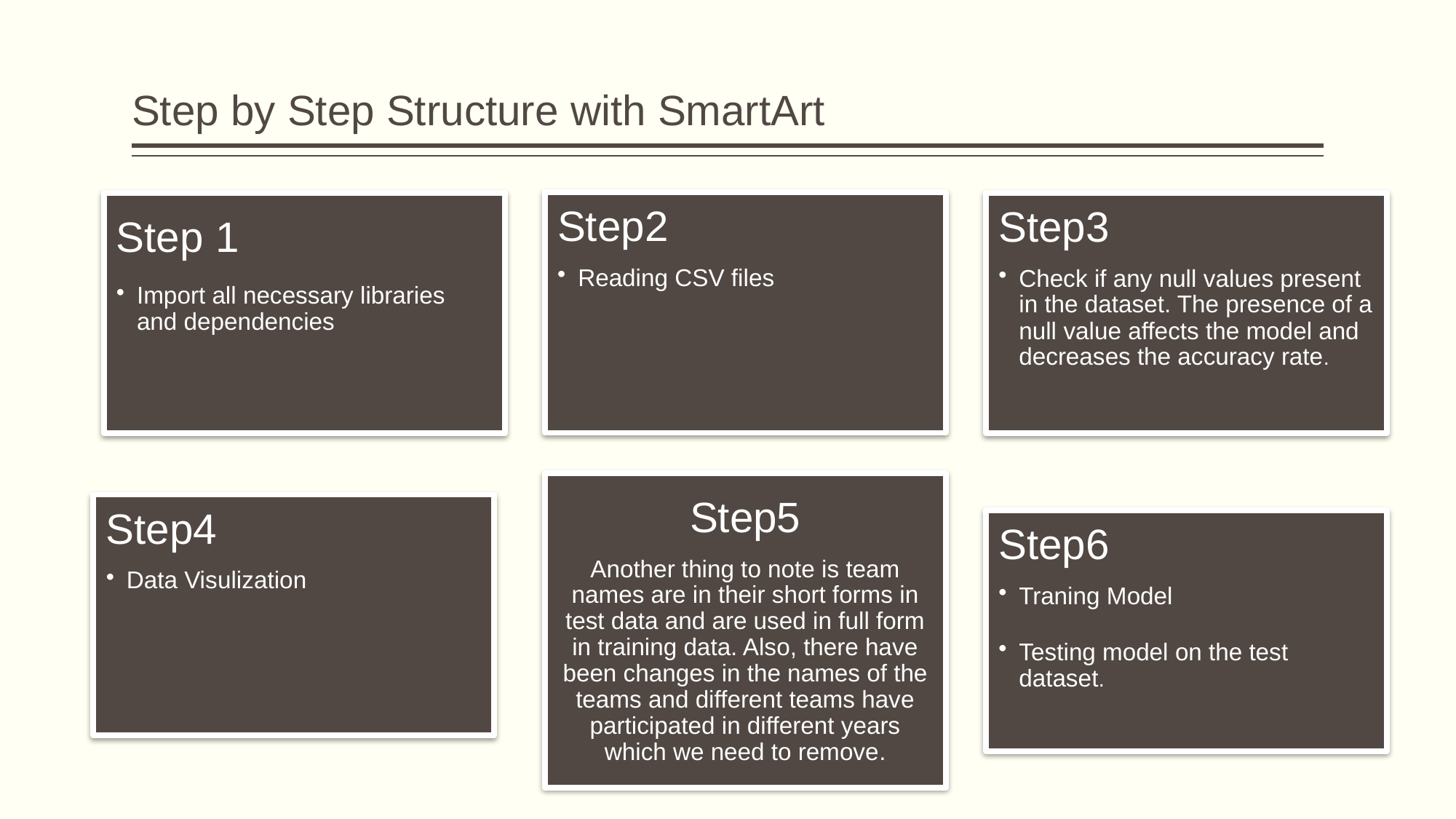

# Step by Step Structure with SmartArt
Step 1
Import all necessary libraries and dependencies
Step2
Reading CSV files
Step3
Check if any null values present in the dataset. The presence of a null value affects the model and decreases the accuracy rate.
Step4
Data Visulization
Step5
Another thing to note is team names are in their short forms in test data and are used in full form in training data. Also, there have been changes in the names of the teams and different teams have participated in different years which we need to remove.
Step6
Traning Model

Testing model on the test dataset.